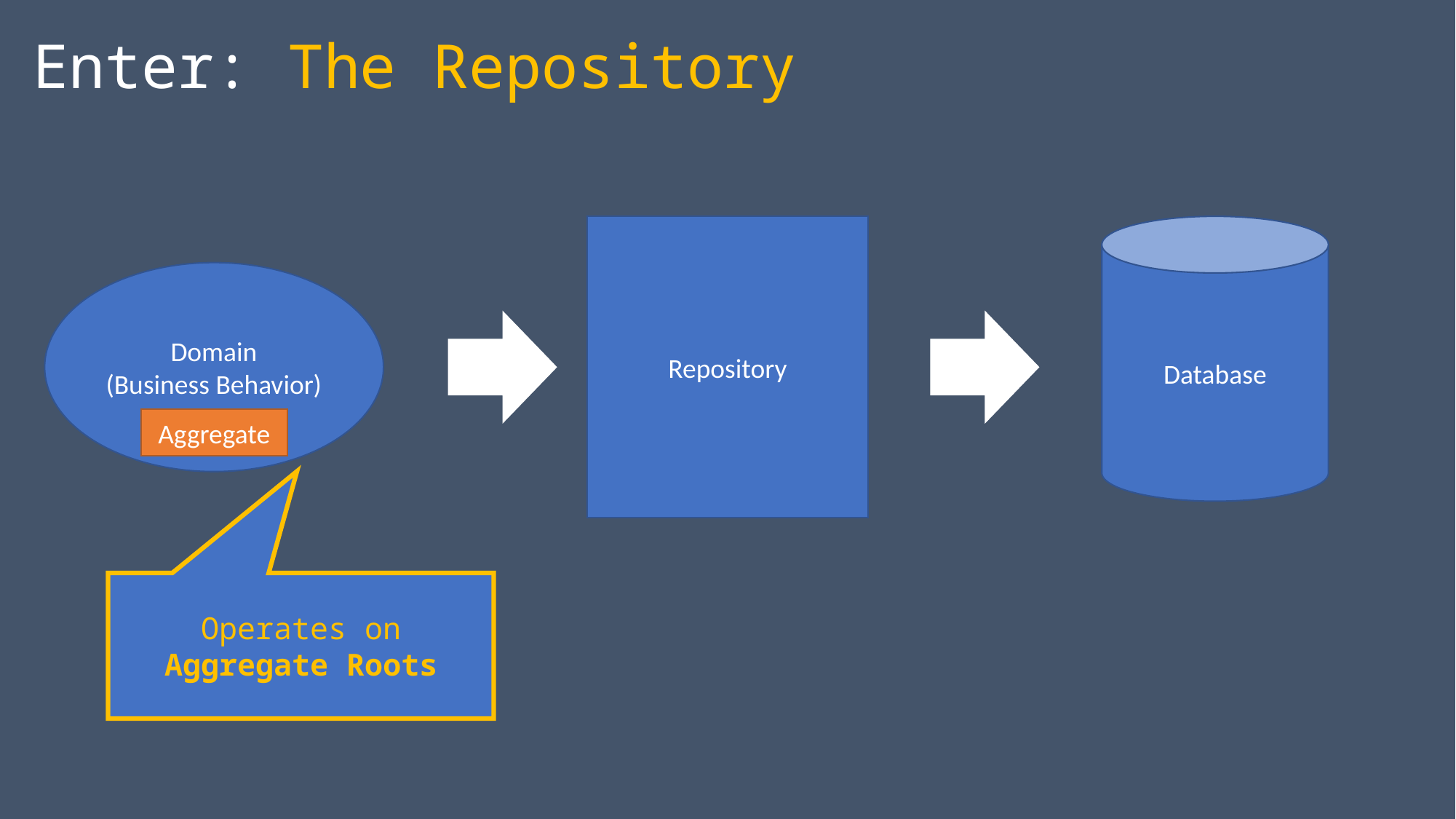

Enter: The Repository
Repository
Database
Domain
(Business Behavior)

Aggregate
Operates on Aggregate Roots